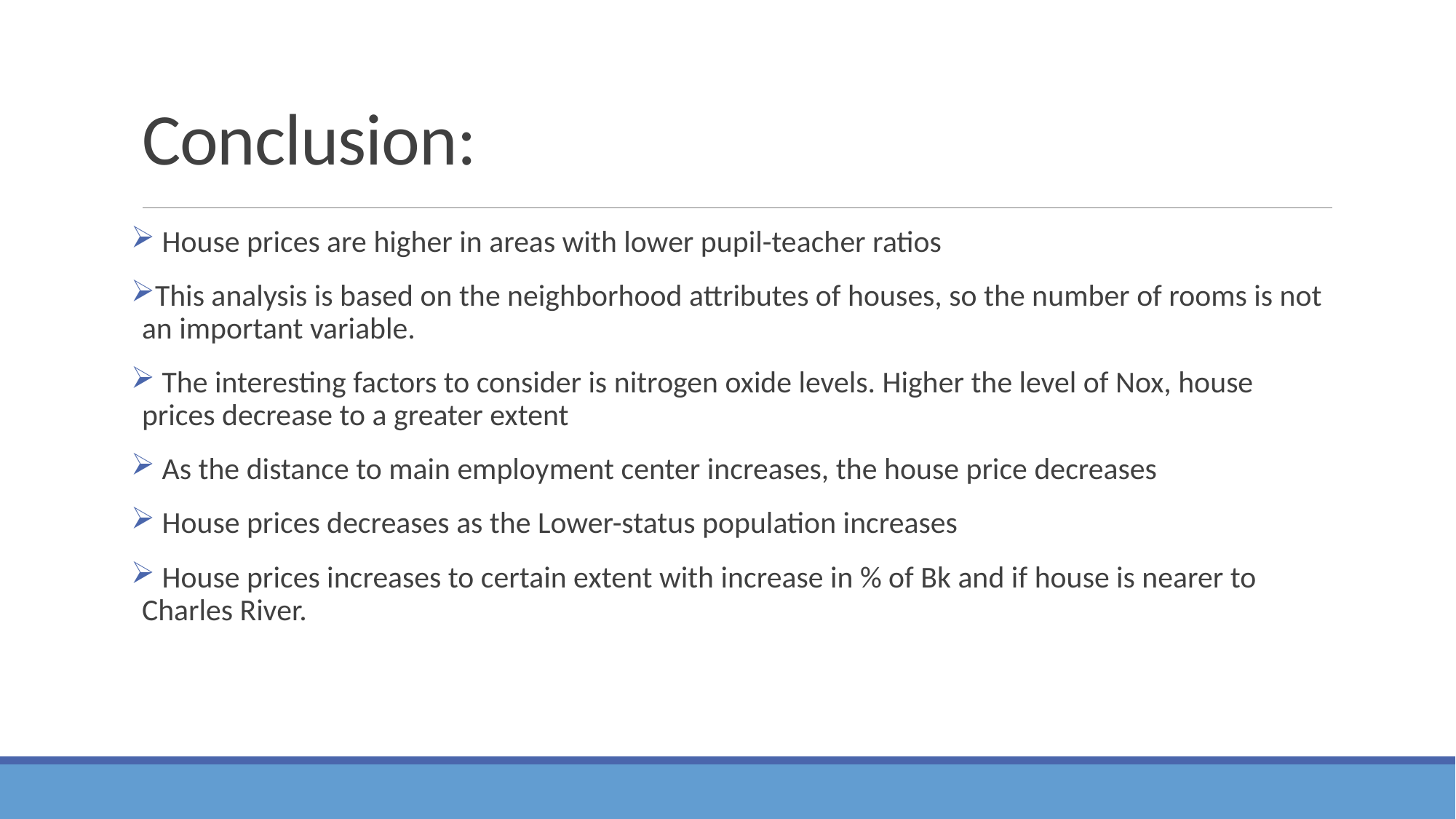

# Conclusion:
 House prices are higher in areas with lower pupil-teacher ratios
This analysis is based on the neighborhood attributes of houses, so the number of rooms is not an important variable.
 The interesting factors to consider is nitrogen oxide levels. Higher the level of Nox, house prices decrease to a greater extent
 As the distance to main employment center increases, the house price decreases
 House prices decreases as the Lower-status population increases
 House prices increases to certain extent with increase in % of Bk and if house is nearer to Charles River.